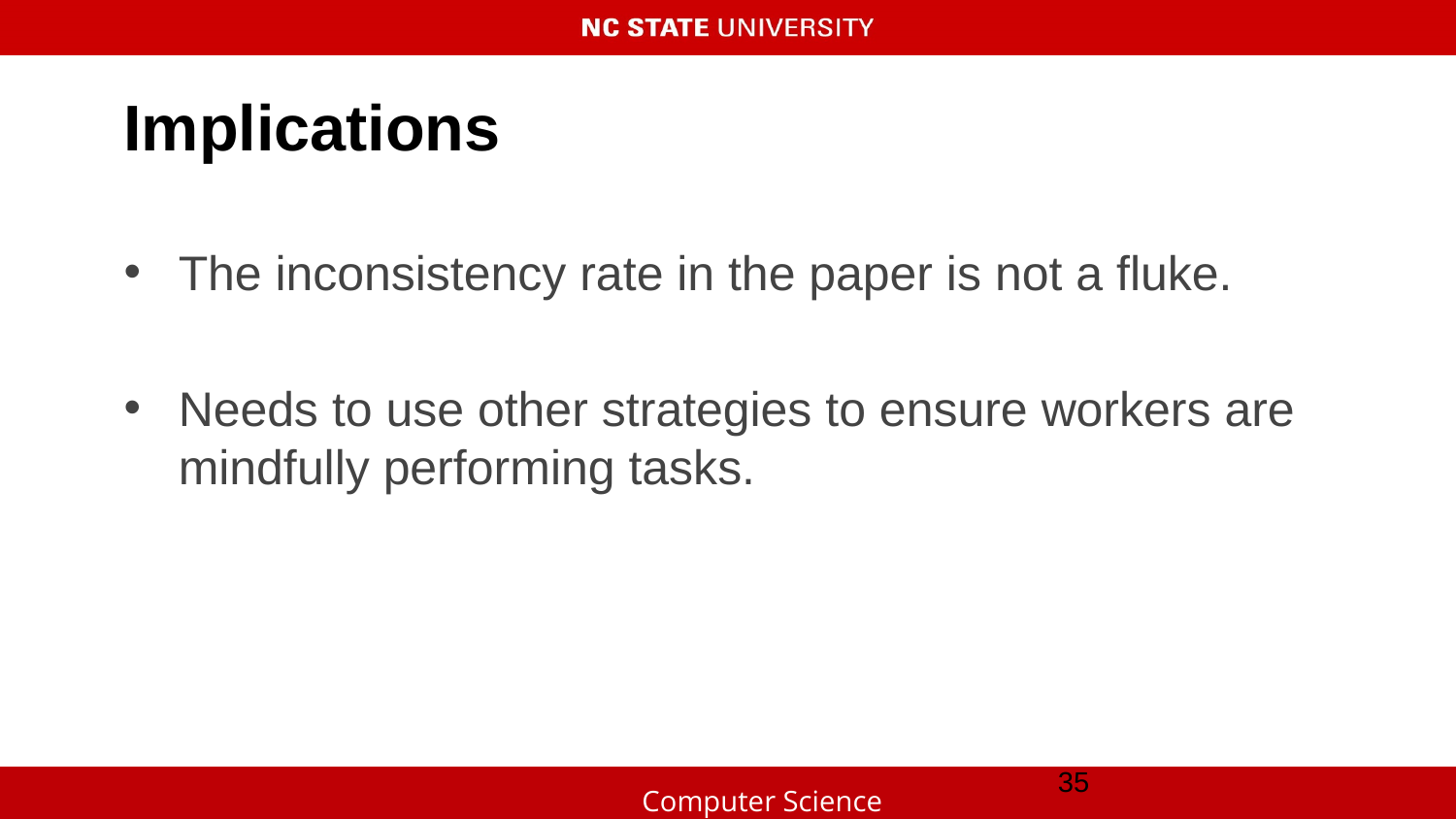

# Implications

The inconsistency rate in the paper is not a fluke.

Needs to use other strategies to ensure workers are mindfully performing tasks.

35